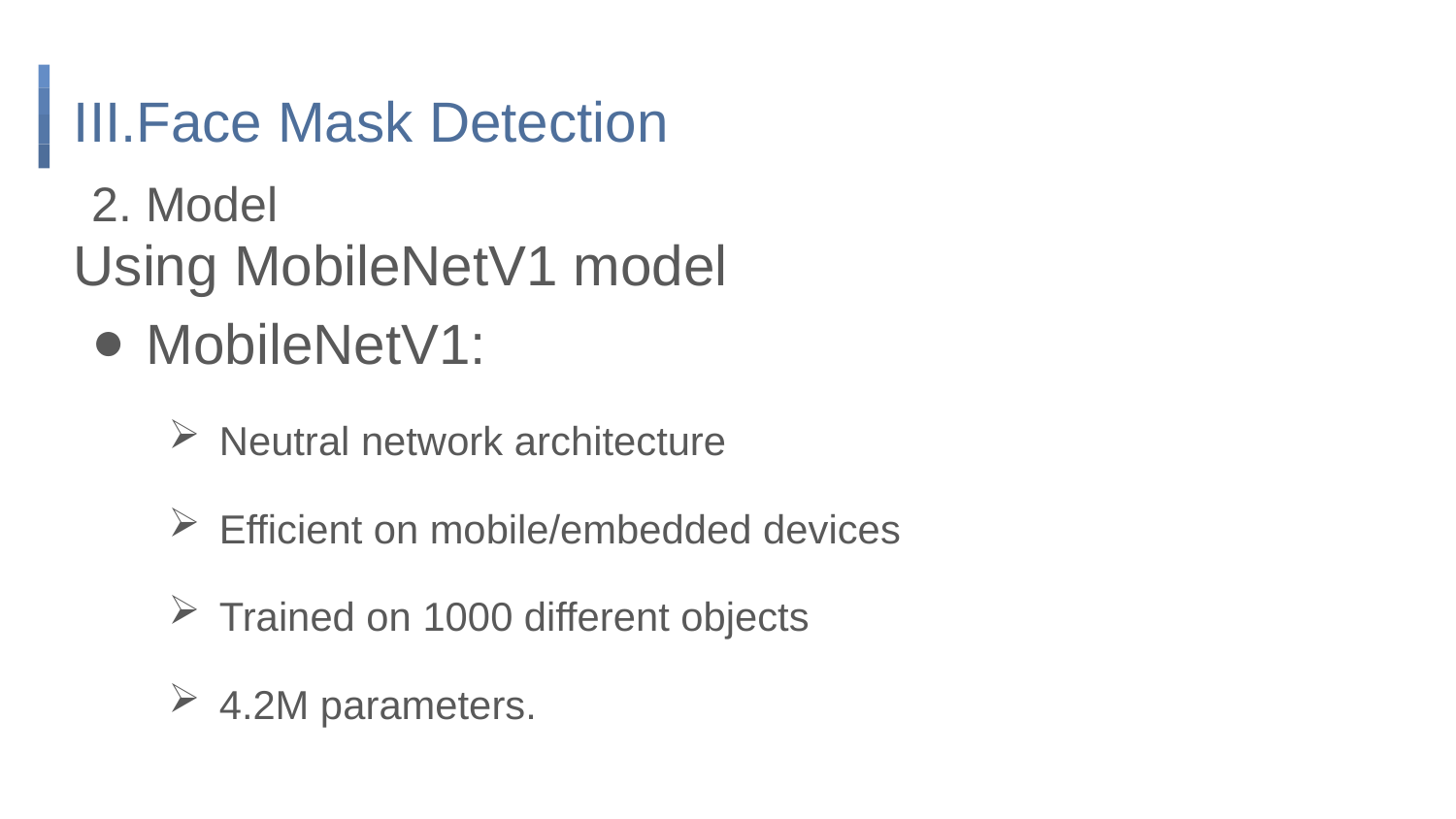

# III.Face Mask Detection
2. Model
Using MobileNetV1 model
MobileNetV1:
Neutral network architecture
Efficient on mobile/embedded devices
Trained on 1000 different objects
4.2M parameters.